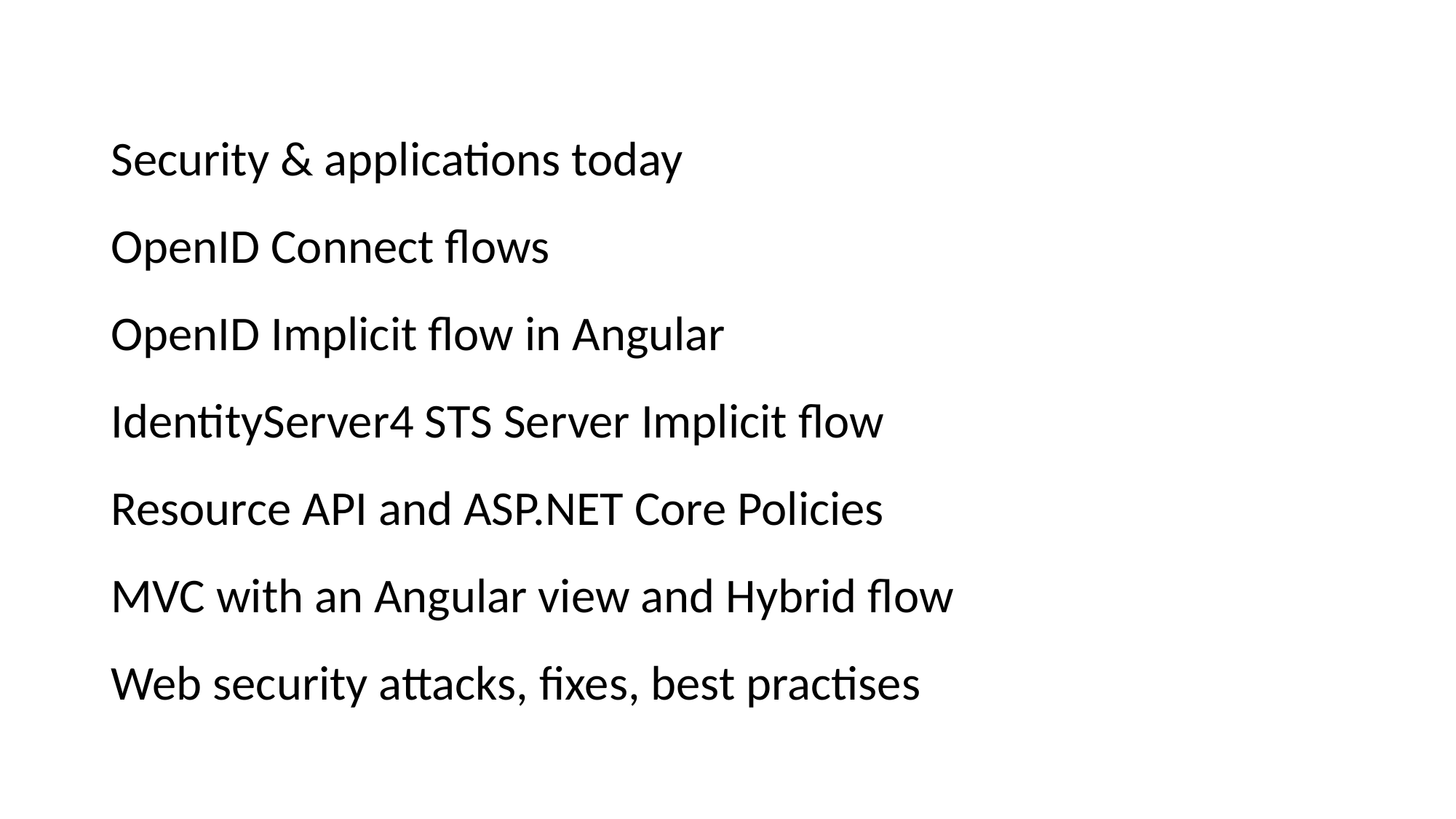

# Security & applications today OpenID Connect flows OpenID Implicit flow in Angular IdentityServer4 STS Server Implicit flow Resource API and ASP.NET Core Policies MVC with an Angular view and Hybrid flow Web security attacks, fixes, best practises